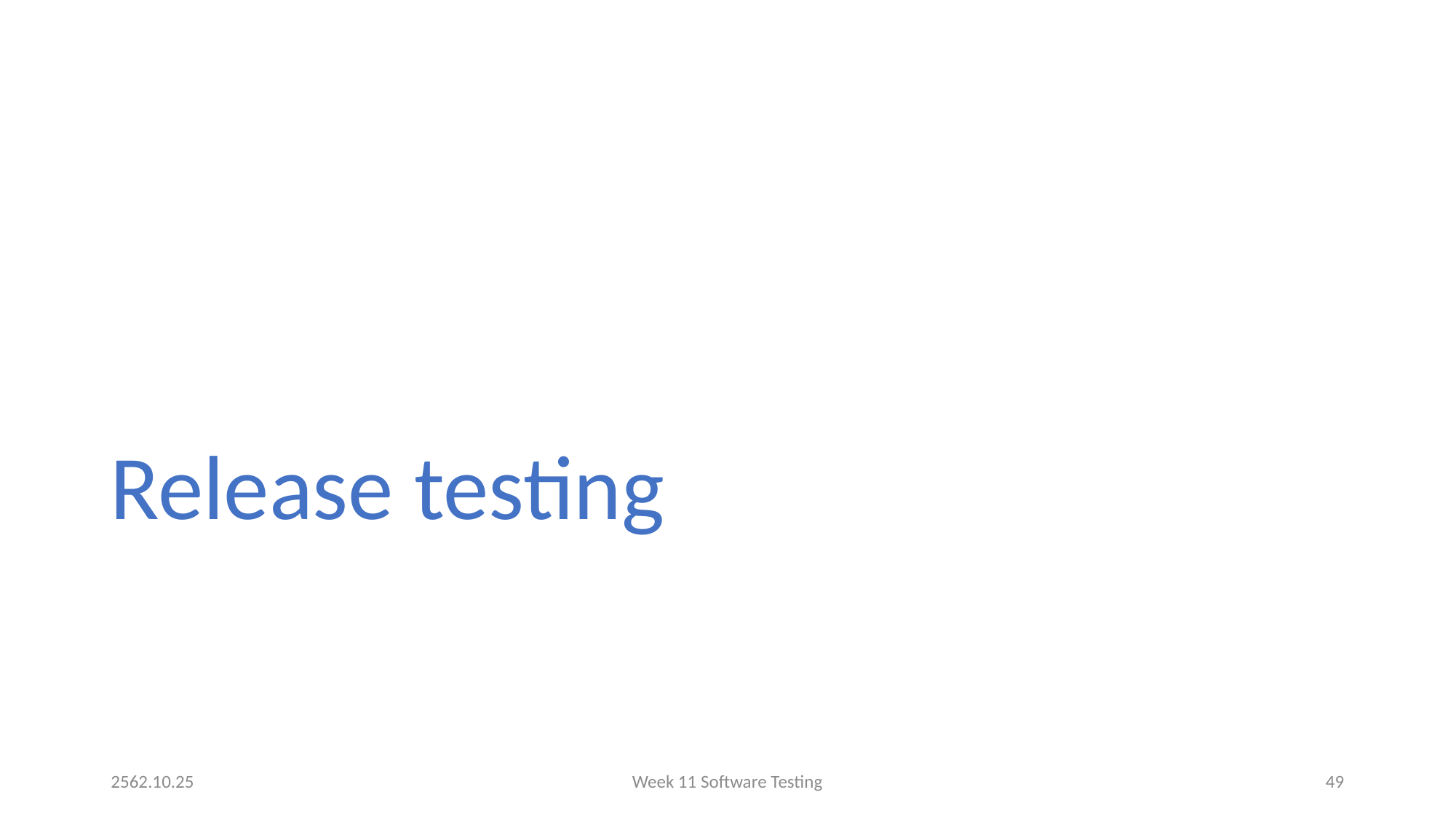

# Release testing

2562.10.25
Week 11 Software Testing
49